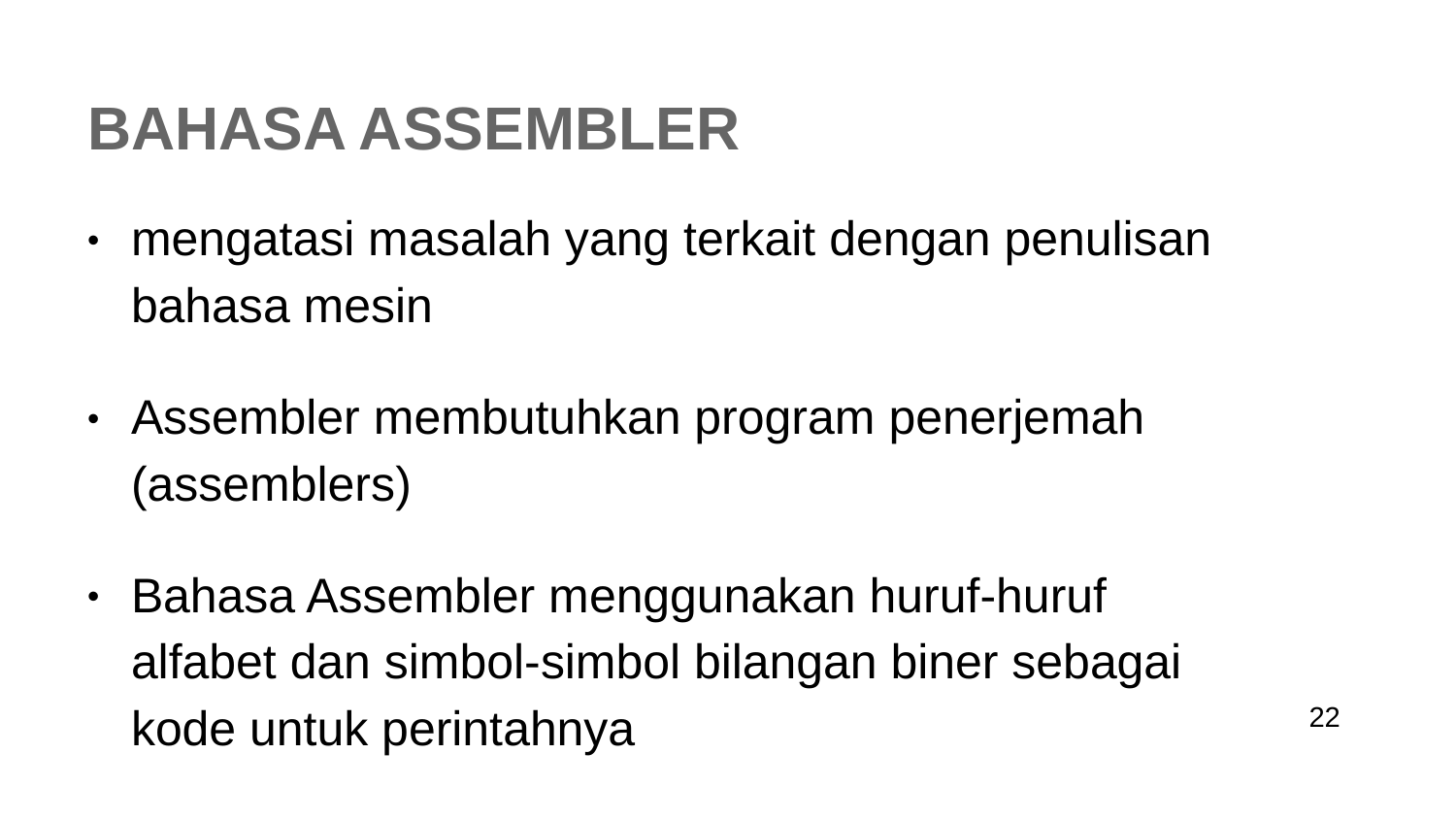

# Bahasa Assembler
mengatasi masalah yang terkait dengan penulisan bahasa mesin
Assembler membutuhkan program penerjemah (assemblers)
Bahasa Assembler menggunakan huruf-huruf alfabet dan simbol-simbol bilangan biner sebagai kode untuk perintahnya
22